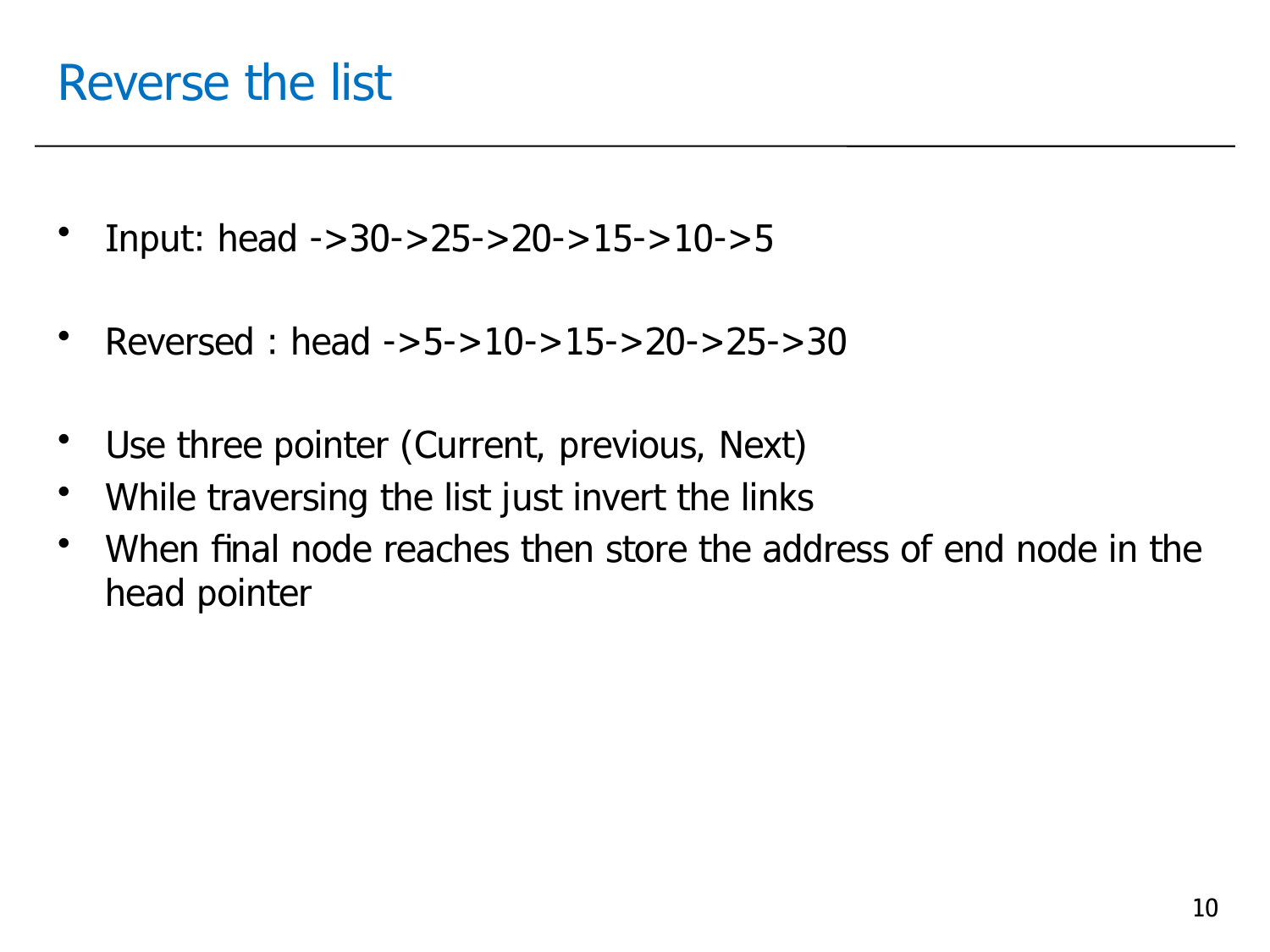

# Reverse the list

Input: head ->30->25->20->15->10->5

Reversed : head ->5->10->15->20->25->30

Use three pointer (Current, previous, Next)
While traversing the list just invert the links
When final node reaches then store the address of end node in the head pointer
10